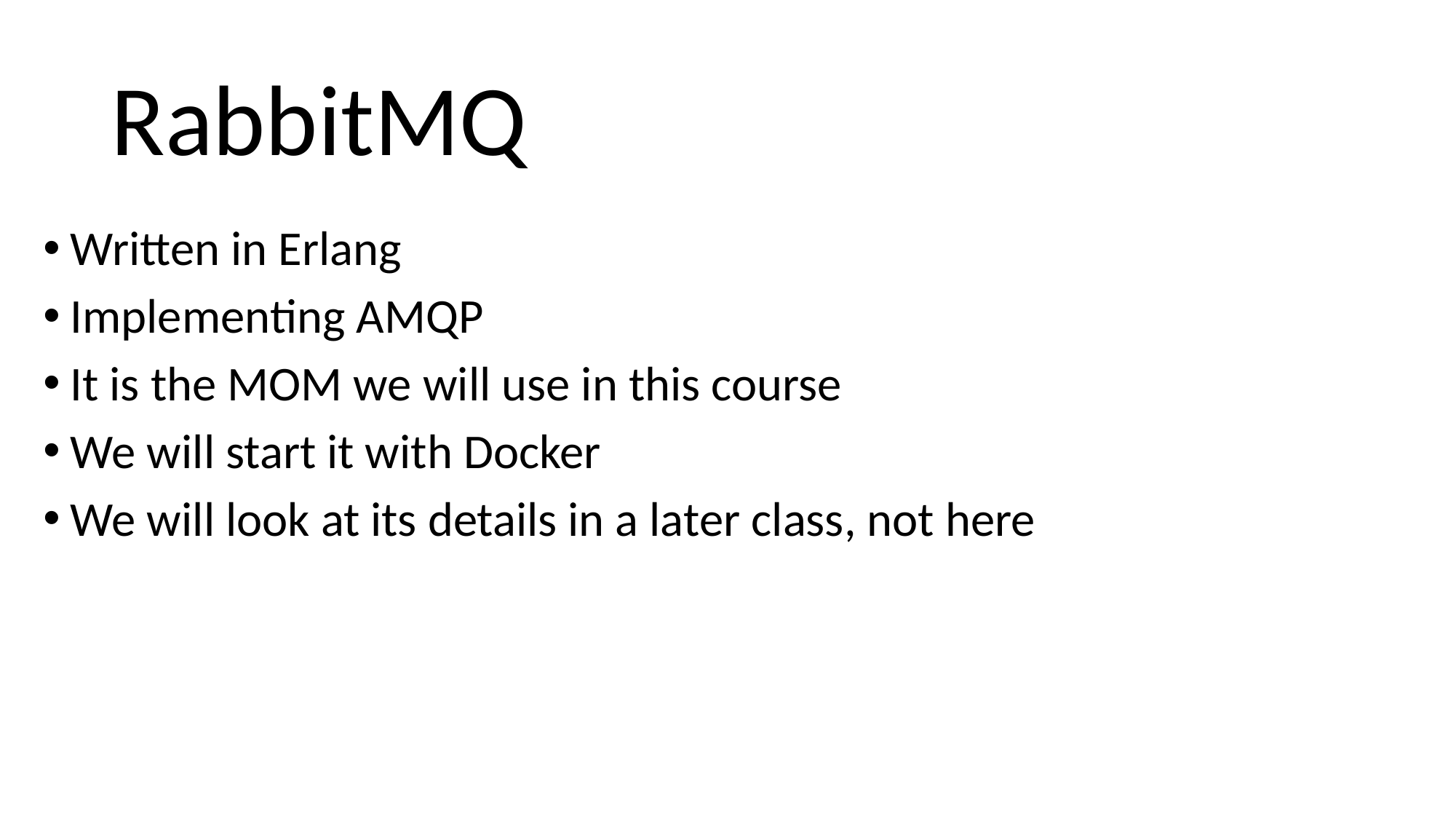

# RabbitMQ
Written in Erlang
Implementing AMQP
It is the MOM we will use in this course
We will start it with Docker
We will look at its details in a later class, not here